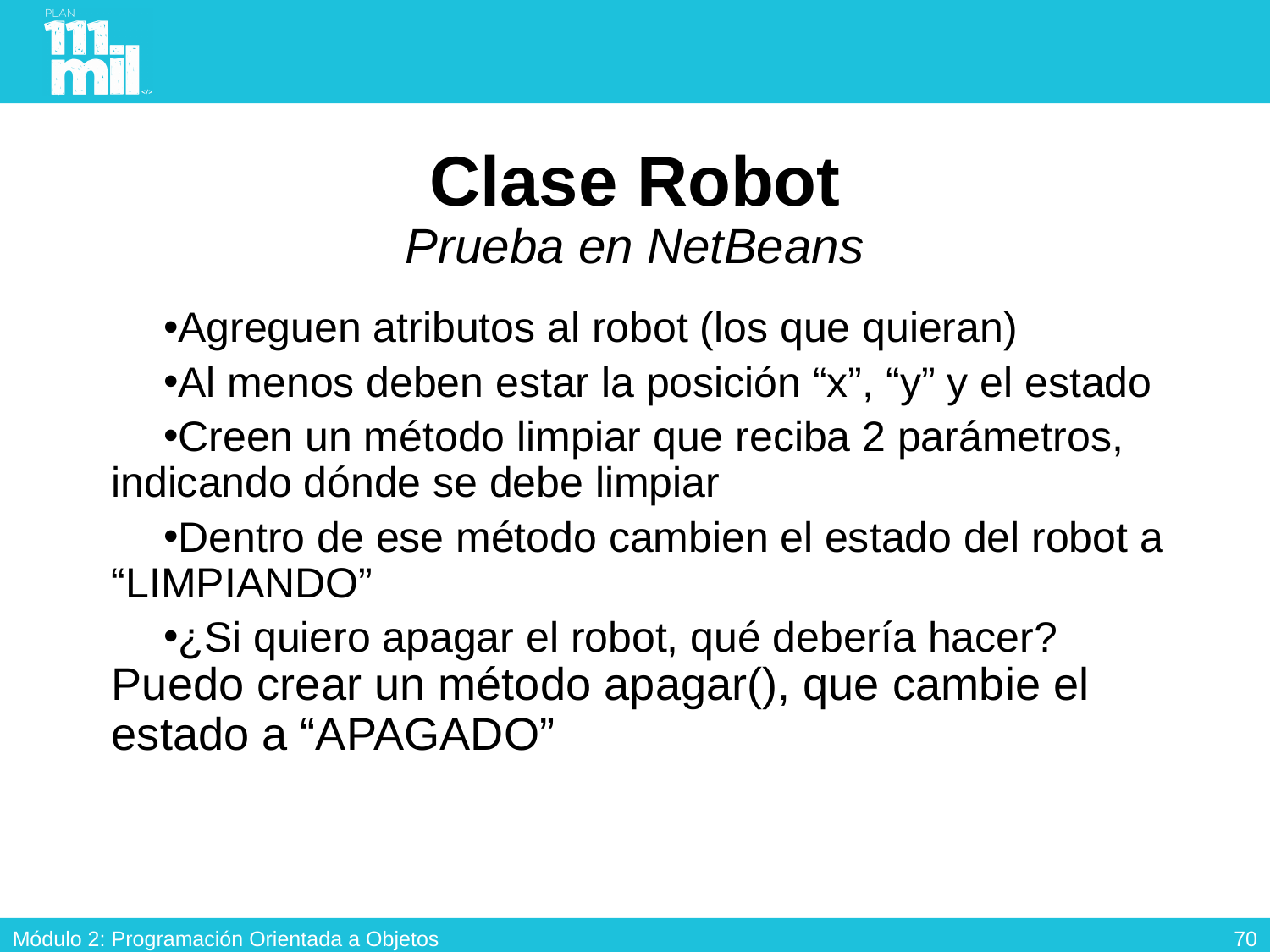

# Clase Robot Prueba en NetBeans
Agreguen atributos al robot (los que quieran)
Al menos deben estar la posición “x”, “y” y el estado
Creen un método limpiar que reciba 2 parámetros, indicando dónde se debe limpiar
Dentro de ese método cambien el estado del robot a “LIMPIANDO”
¿Si quiero apagar el robot, qué debería hacer? Puedo crear un método apagar(), que cambie el estado a “APAGADO”
70
Módulo 2: Programación Orientada a Objetos